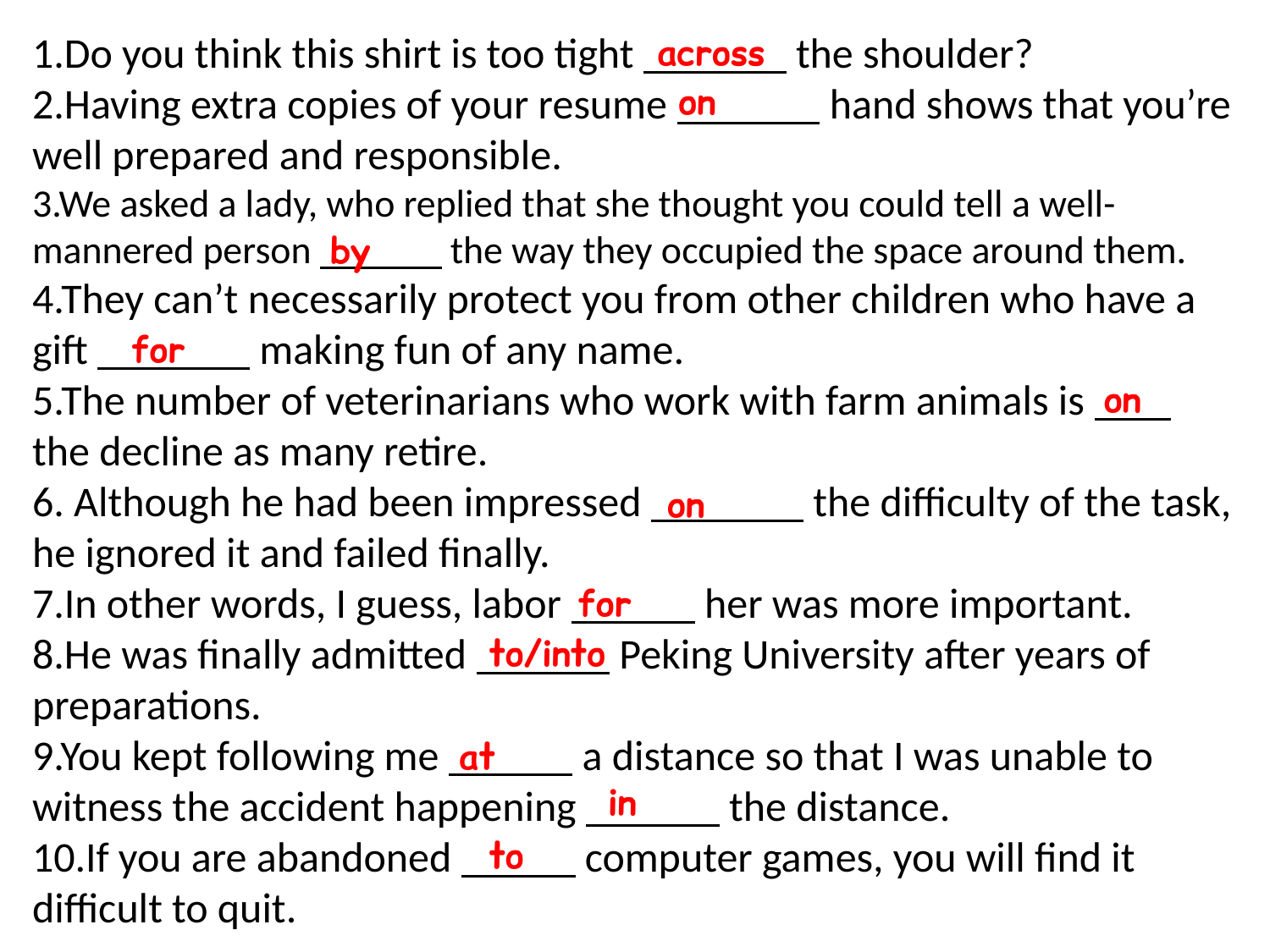

1.Do you think this shirt is too tight                 the shoulder?
2.Having extra copies of your resume                 hand shows that you’re well prepared and responsible.
3.We asked a lady, who replied that she thought you could tell a well-mannered person                the way they occupied the space around them.
4.They can’t necessarily protect you from other children who have a gift                  making fun of any name.
5.The number of veterinarians who work with farm animals is          the decline as many retire.
6. Although he had been impressed                  the difficulty of the task, he ignored it and failed finally.
7.In other words, I guess, labor               her was more important.
8.He was finally admitted                Peking University after years of preparations.
9.You kept following me               a distance so that I was unable to witness the accident happening                the distance.
10.If you are abandoned              computer games, you will find it difficult to quit.
across
on
by
for
on
on
for
to/into
at
in
to